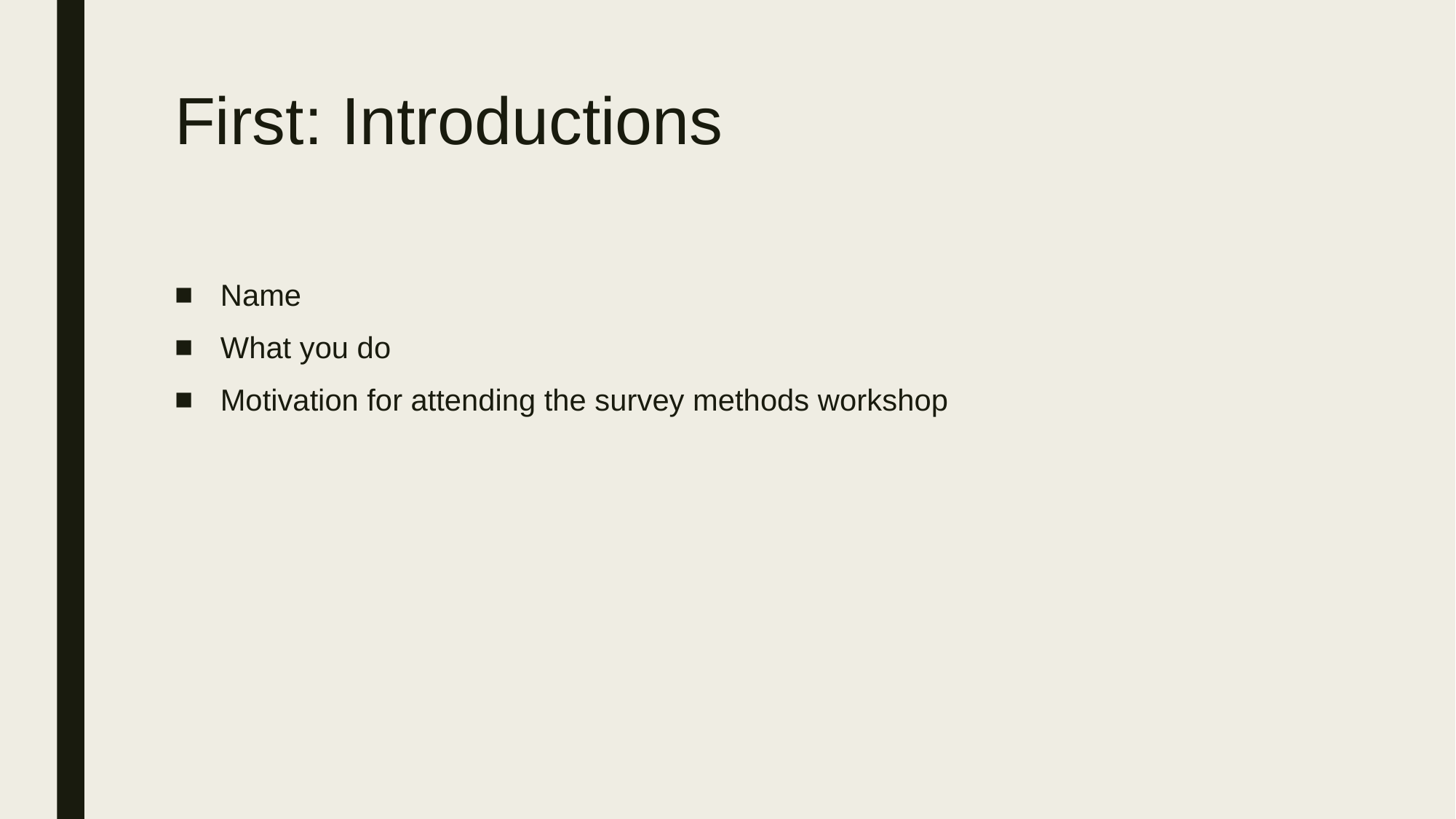

# First: Introductions
Name
What you do
Motivation for attending the survey methods workshop